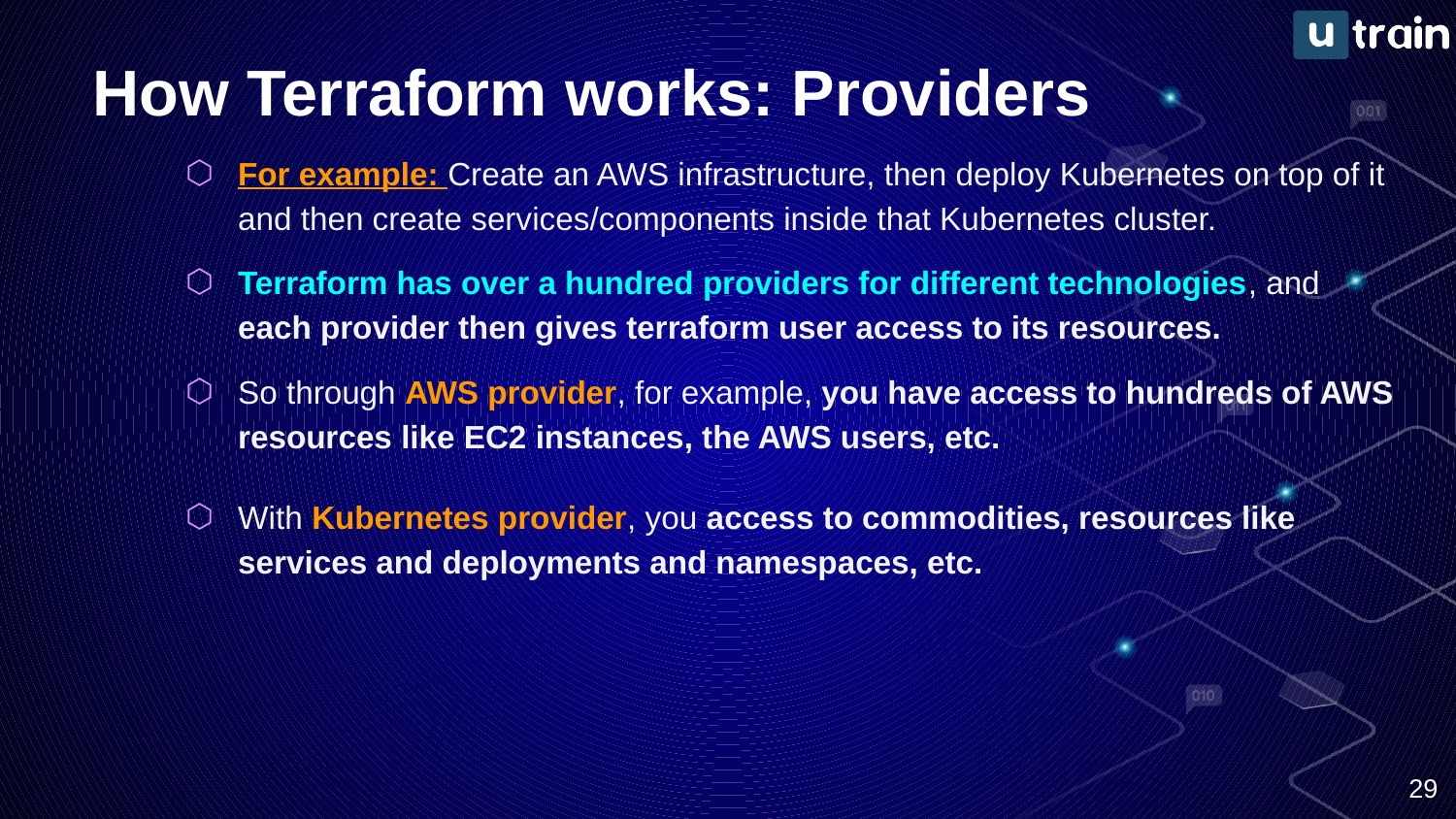

# How Terraform works: Providers
For example: Create an AWS infrastructure, then deploy Kubernetes on top of it and then create services/components inside that Kubernetes cluster.
Terraform has over a hundred providers for different technologies, and each provider then gives terraform user access to its resources.
So through AWS provider, for example, you have access to hundreds of AWS resources like EC2 instances, the AWS users, etc.
With Kubernetes provider, you access to commodities, resources like services and deployments and namespaces, etc.

29